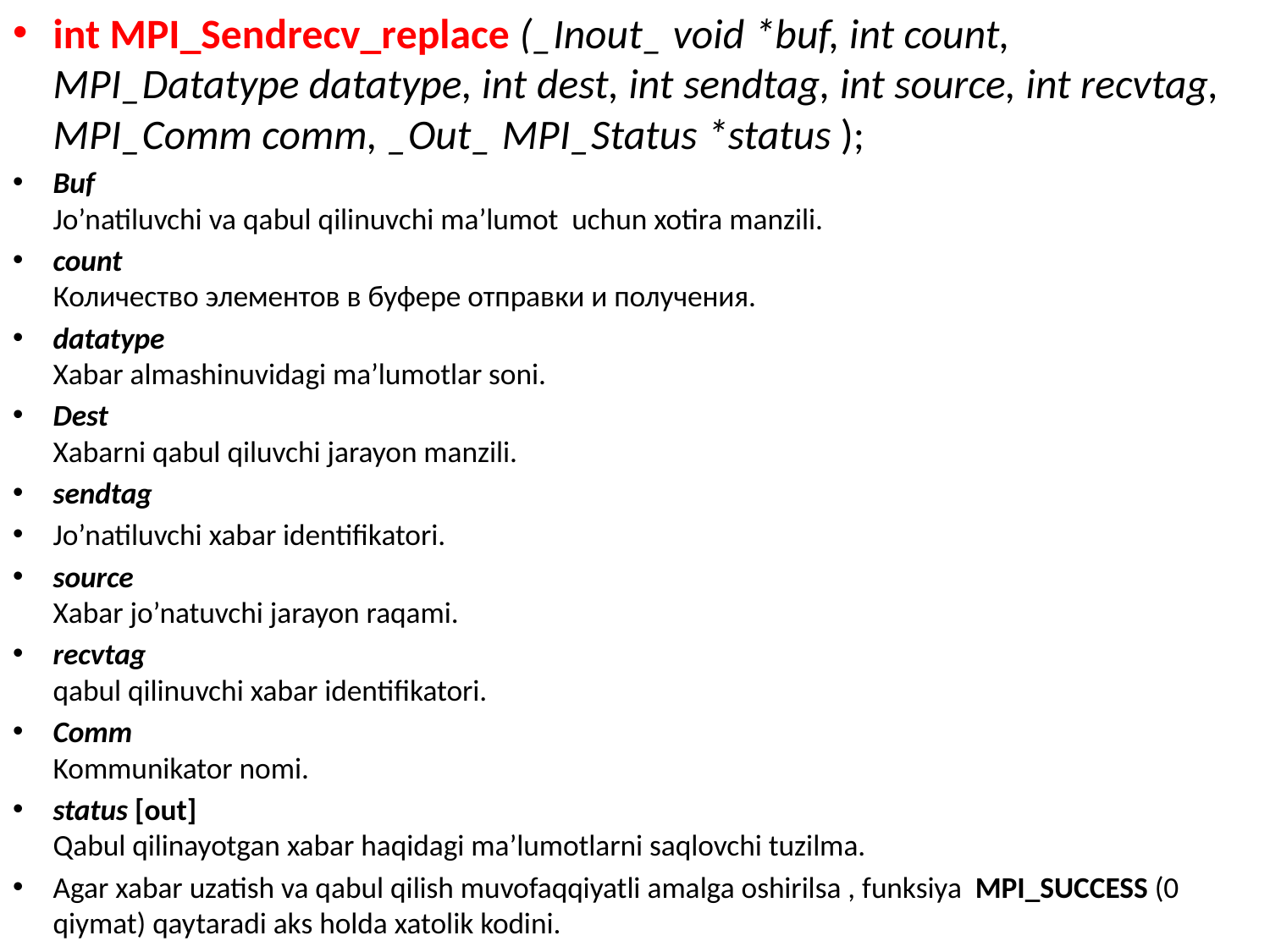

int MPI_Sendrecv_replace (_Inout_ void *buf, int count, MPI_Datatype datatype, int dest, int sendtag, int source, int recvtag, MPI_Comm comm, _Out_ MPI_Status *status );
Buf
Jo’natiluvchi va qabul qilinuvchi ma’lumot  uchun xotira manzili.
count
Количество элементов в буфере отправки и получения.
datatype
Xabar almashinuvidagi ma’lumotlar soni.
Dest
Xabarni qabul qiluvchi jarayon manzili.
sendtag
Jo’natiluvchi xabar identifikatori.
source
Xabar jo’natuvchi jarayon raqami.
recvtag
qabul qilinuvchi xabar identifikatori.
Comm
Kommunikator nomi.
status [out]
Qabul qilinayotgan xabar haqidagi ma’lumotlarni saqlovchi tuzilma.
Agar xabar uzatish va qabul qilish muvofaqqiyatli amalga oshirilsa , funksiya  MPI_SUCCESS (0 qiymat) qaytaradi aks holda xatolik kodini.